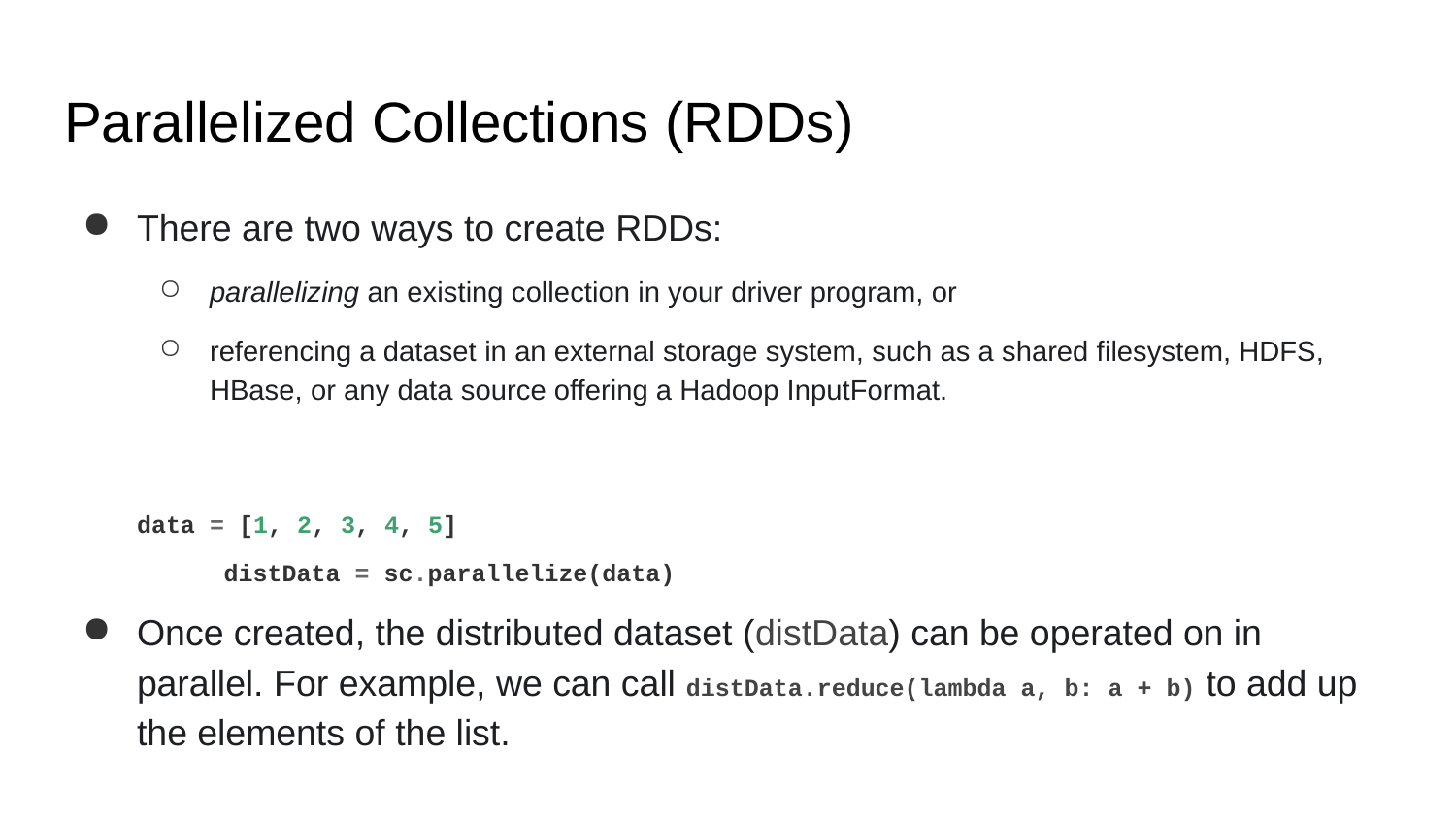

# Parallelized Collections (RDDs)
There are two ways to create RDDs:
parallelizing an existing collection in your driver program, or
referencing a dataset in an external storage system, such as a shared filesystem, HDFS, HBase, or any data source offering a Hadoop InputFormat.

data = [1, 2, 3, 4, 5]
	distData = sc.parallelize(data)
Once created, the distributed dataset (distData) can be operated on in parallel. For example, we can call distData.reduce(lambda a, b: a + b) to add up the elements of the list.